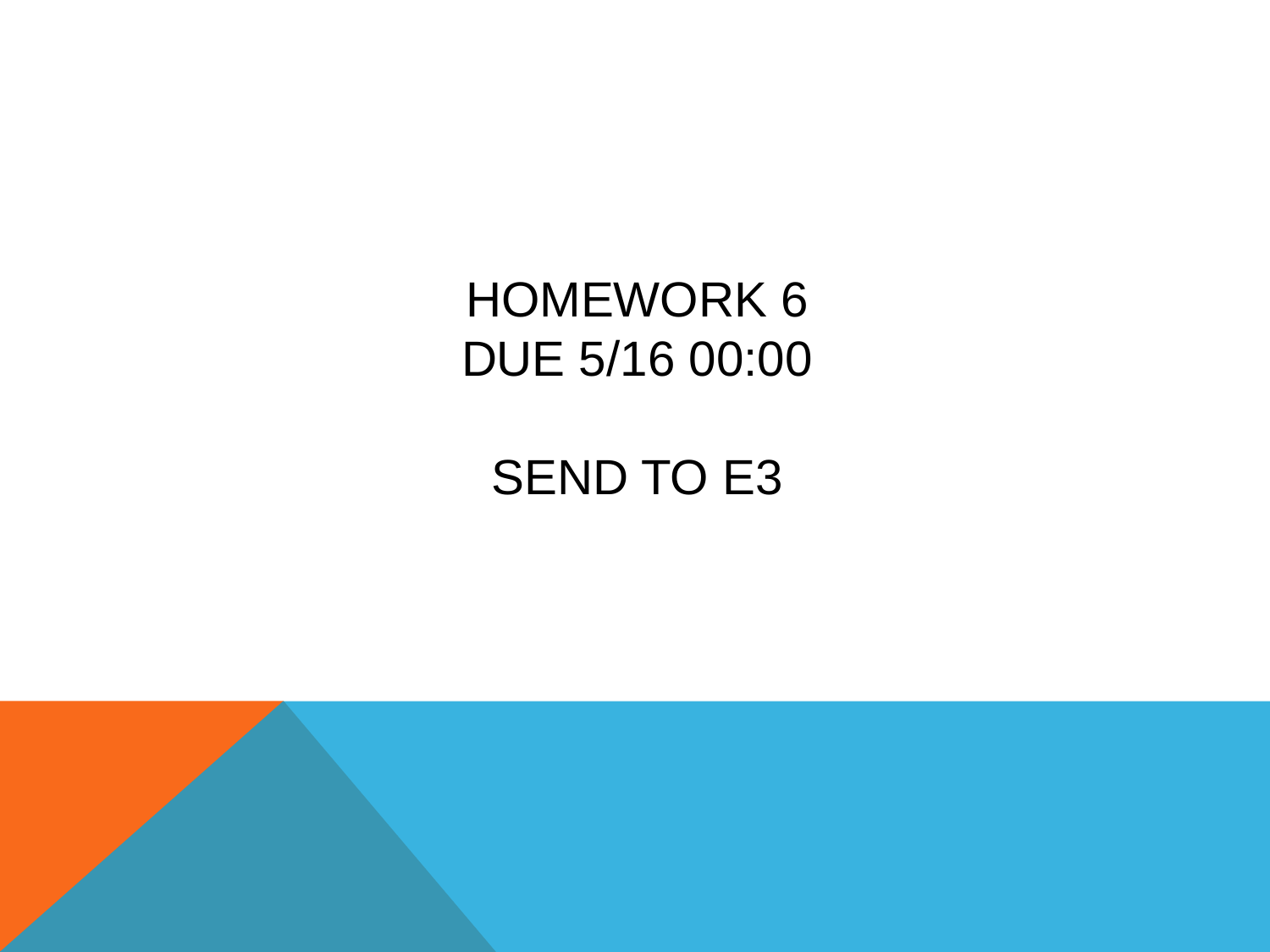

# HOMEWORK 6 Due 5/16 00:00 send to e3